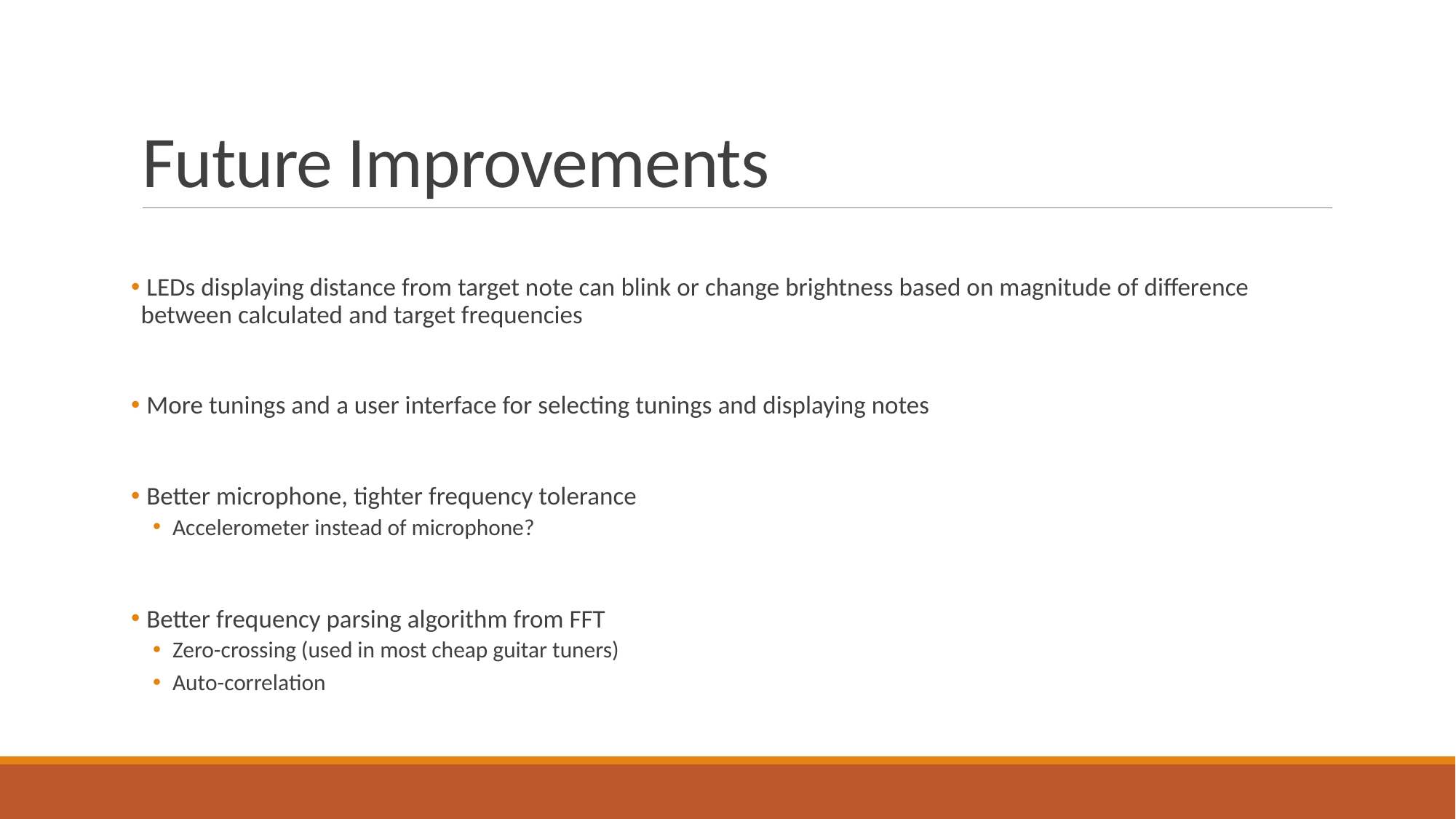

# Future Improvements

 LEDs displaying distance from target note can blink or change brightness based on magnitude of difference between calculated and target frequencies

 More tunings and a user interface for selecting tunings and displaying notes

 Better microphone, tighter frequency tolerance
Accelerometer instead of microphone?

 Better frequency parsing algorithm from FFT
Zero-crossing (used in most cheap guitar tuners)
Auto-correlation